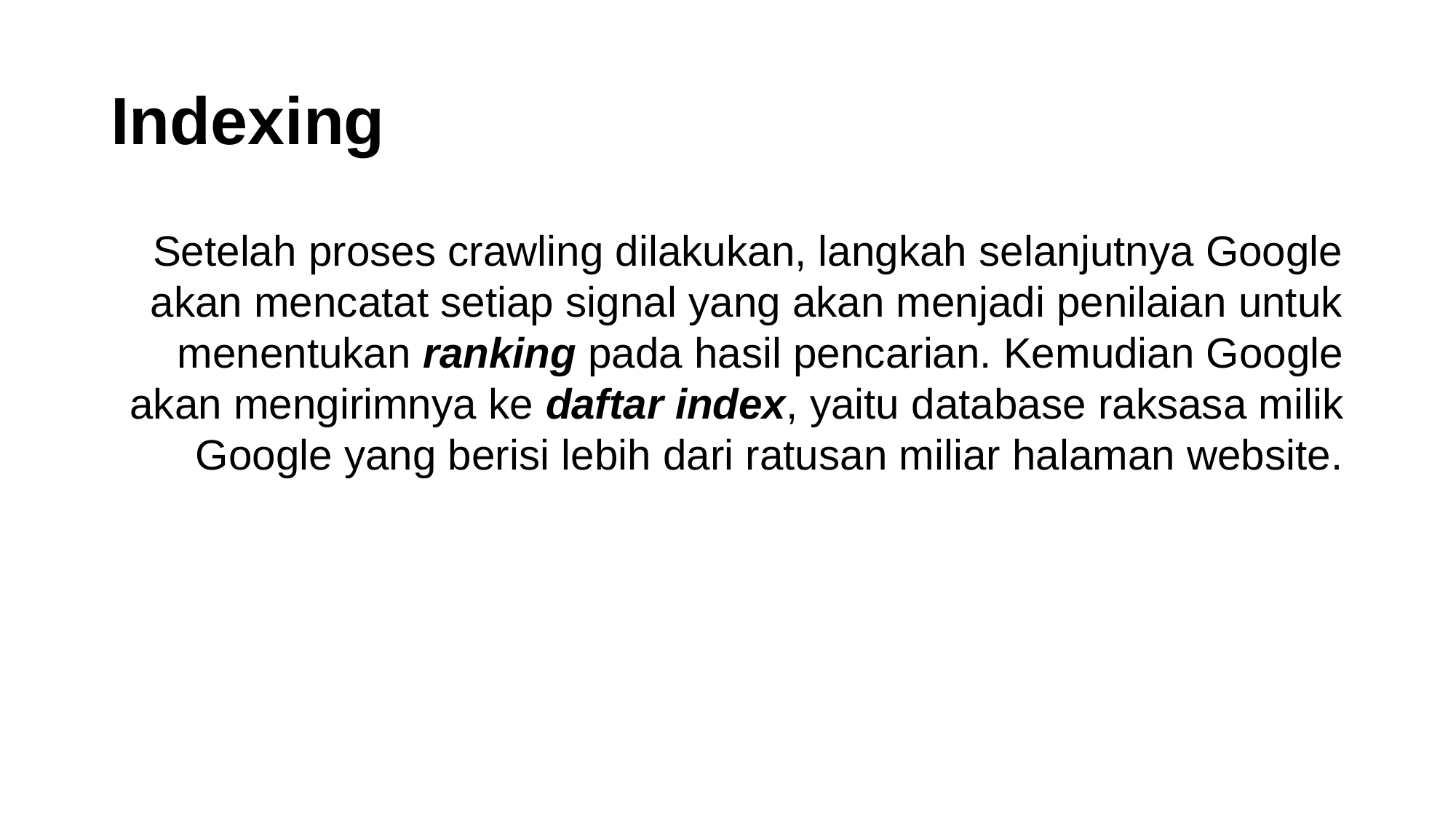

# Indexing
Setelah proses crawling dilakukan, langkah selanjutnya Google akan mencatat setiap signal yang akan menjadi penilaian untuk menentukan ranking pada hasil pencarian. Kemudian Google akan mengirimnya ke daftar index, yaitu database raksasa milik Google yang berisi lebih dari ratusan miliar halaman website.